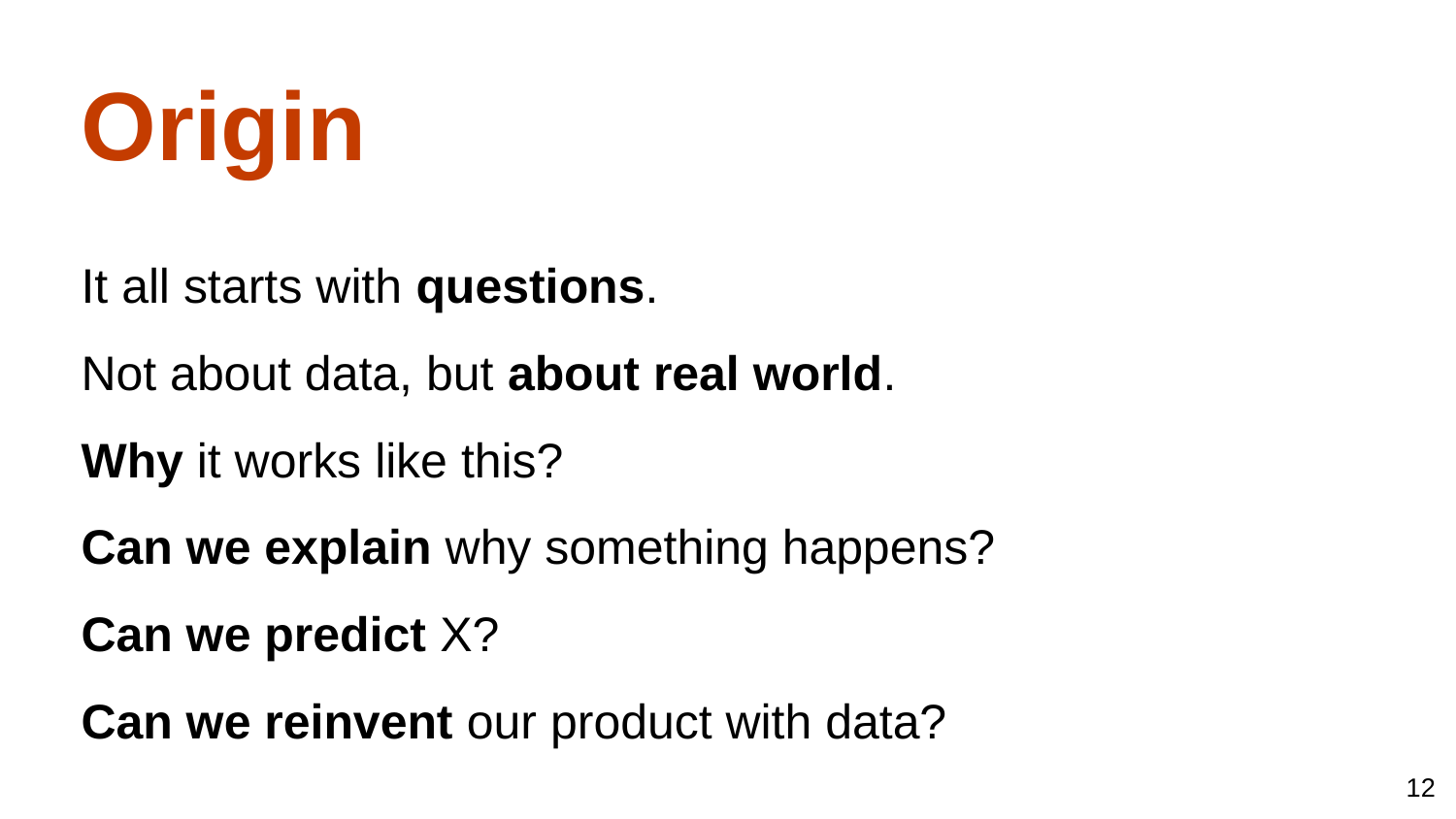

Origin
It all starts with questions.
Not about data, but about real world.
Why it works like this?
Can we explain why something happens?
Can we predict X?
Can we reinvent our product with data?

12